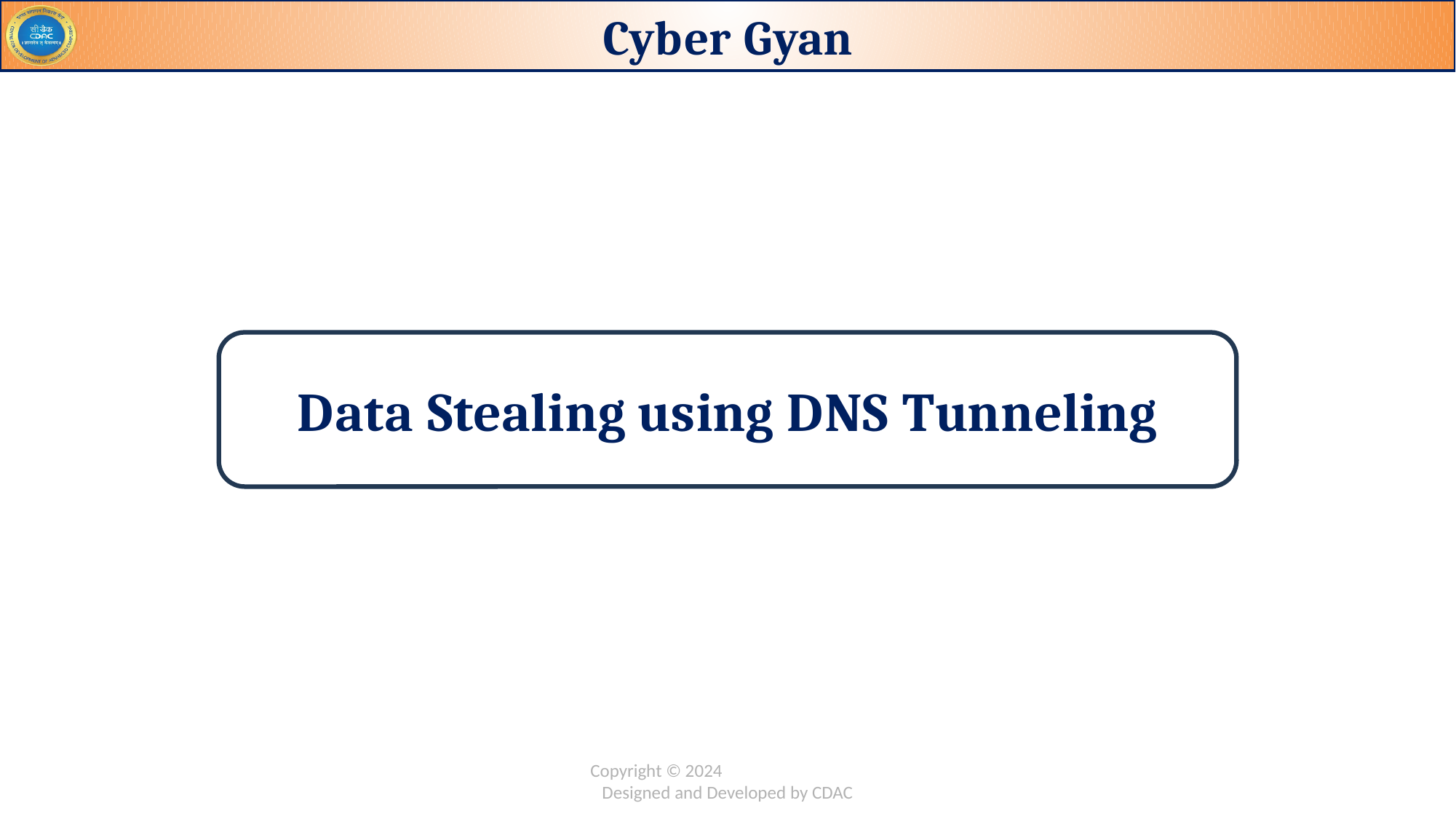

Data Stealing using DNS Tunneling
Copyright © 2024
 Designed and Developed by CDAC